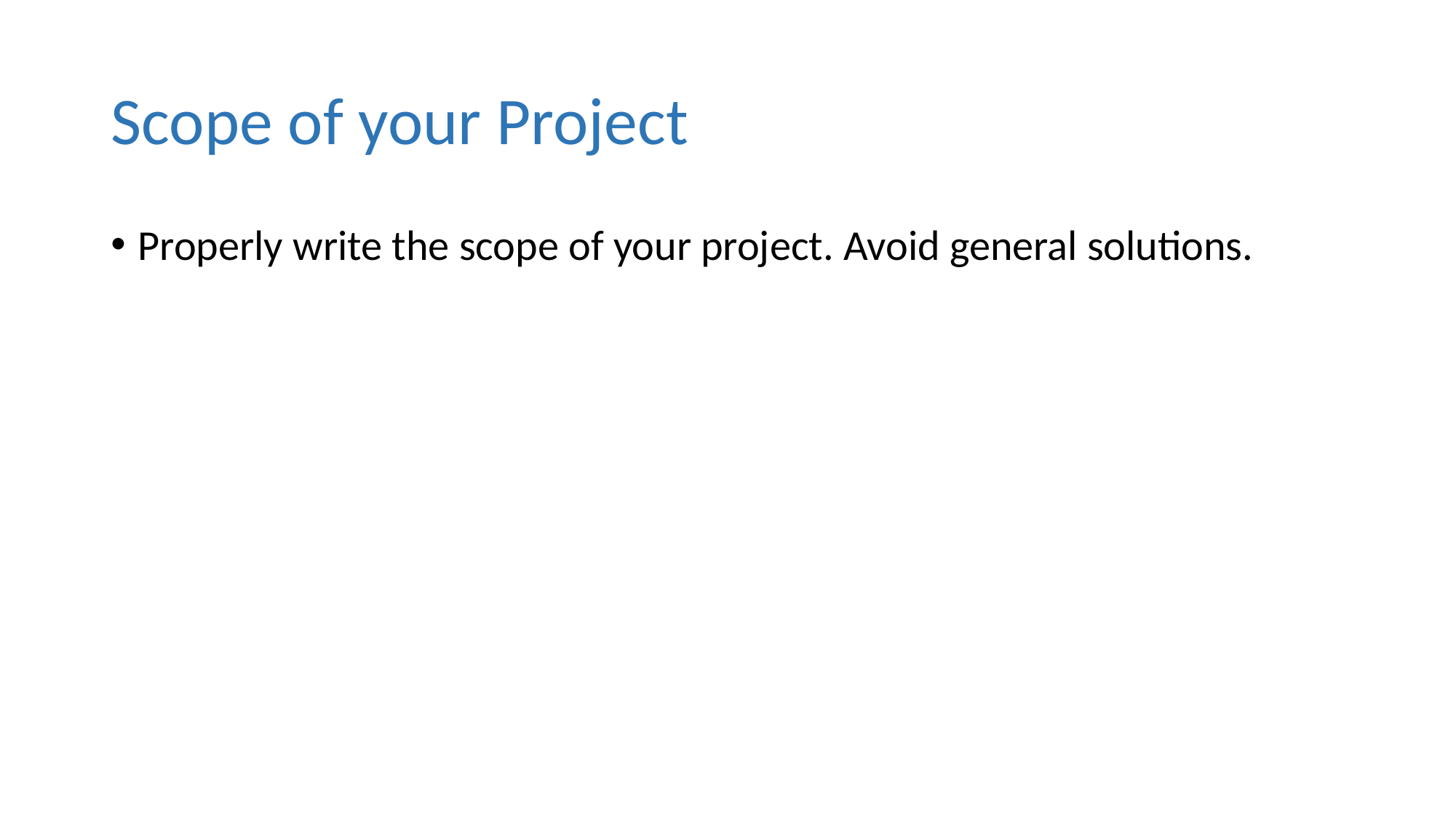

# Scope of your Project
Properly write the scope of your project. Avoid general solutions.